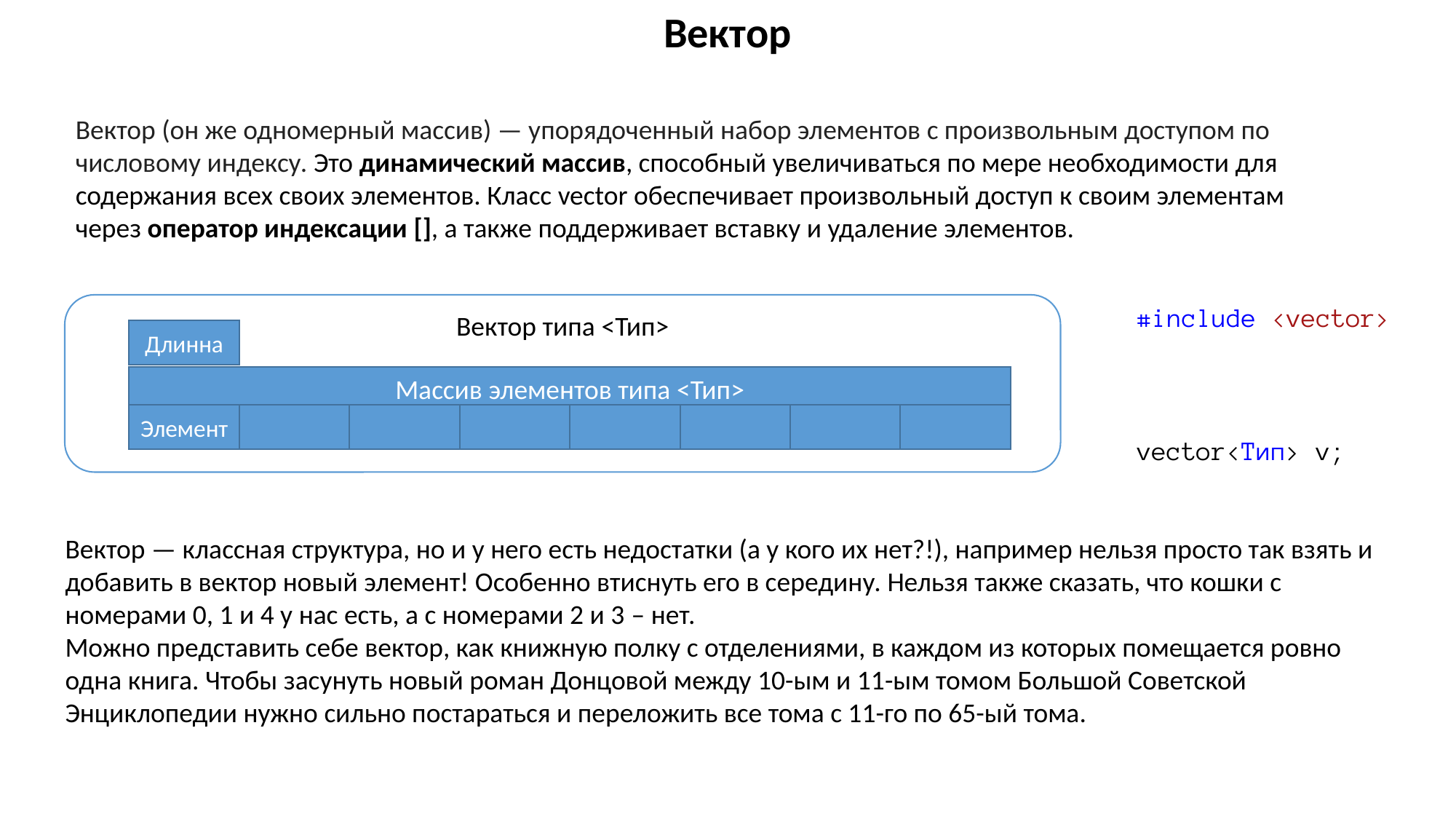

Вектор
Вектор (он же одномерный массив) — упорядоченный набор элементов с произвольным доступом по числовому индексу. Это динамический массив, способный увеличиваться по мере необходимости для содержания всех своих элементов. Класс vector обеспечивает произвольный доступ к своим элементам через оператор индексации [], а также поддерживает вставку и удаление элементов.
Вектор типа <Тип>
Длинна
Массив элементов типа <Тип>

Элемент

#include <vector>
vector<Тип> v;
Вектор — классная структура, но и у него есть недостатки (а у кого их нет?!), например нельзя просто так взять и добавить в вектор новый элемент! Особенно втиснуть его в середину. Нельзя также сказать, что кошки с номерами 0, 1 и 4 у нас есть, а с номерами 2 и 3 – нет.
Можно представить себе вектор, как книжную полку с отделениями, в каждом из которых помещается ровно одна книга. Чтобы засунуть новый роман Донцовой между 10-ым и 11-ым томом Большой Советской Энциклопедии нужно сильно постараться и переложить все тома с 11-го по 65-ый тома.